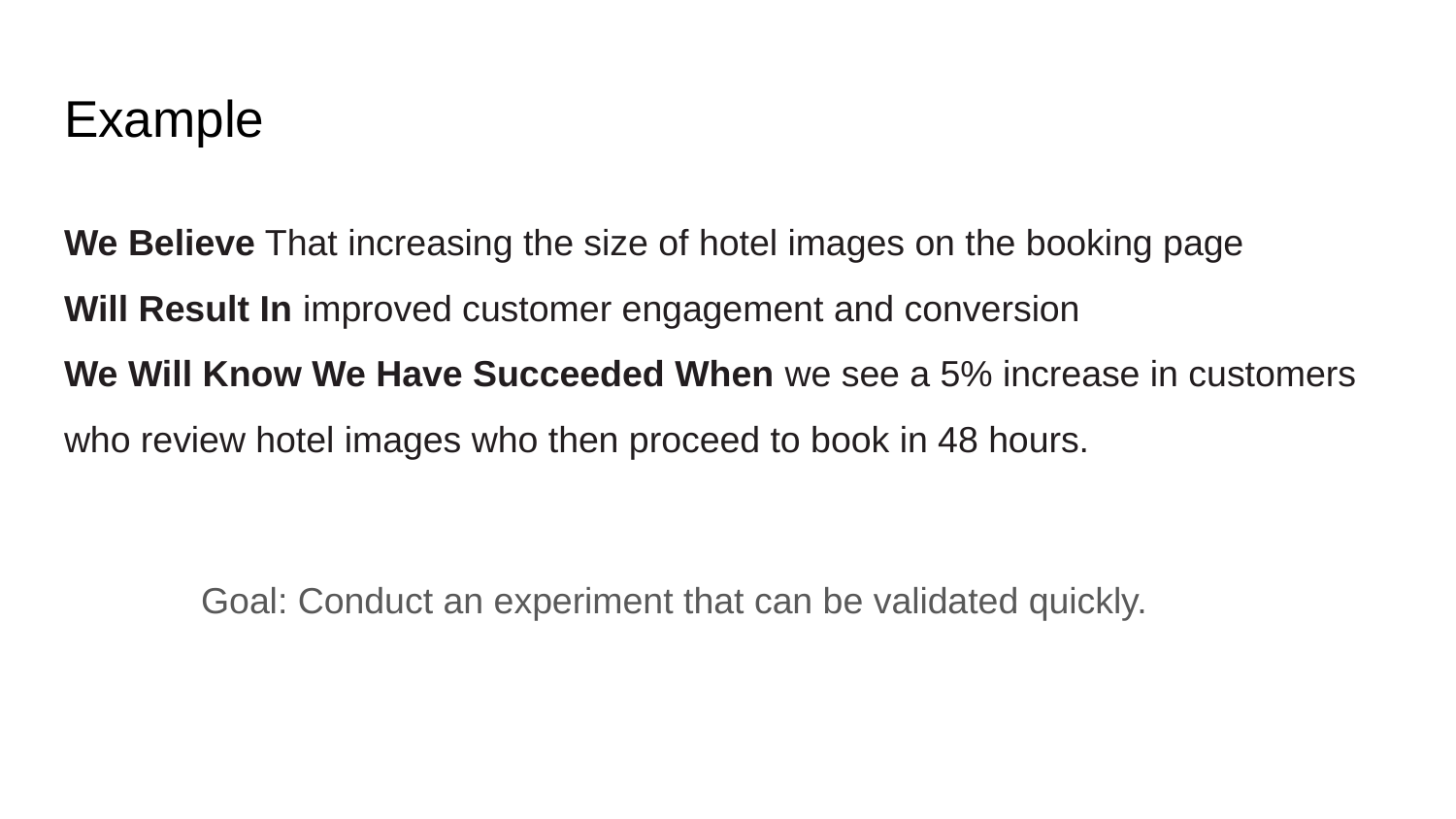

# Example
We Believe That increasing the size of hotel images on the booking page
Will Result In improved customer engagement and conversion
We Will Know We Have Succeeded When we see a 5% increase in customers who review hotel images who then proceed to book in 48 hours.
Goal: Conduct an experiment that can be validated quickly.